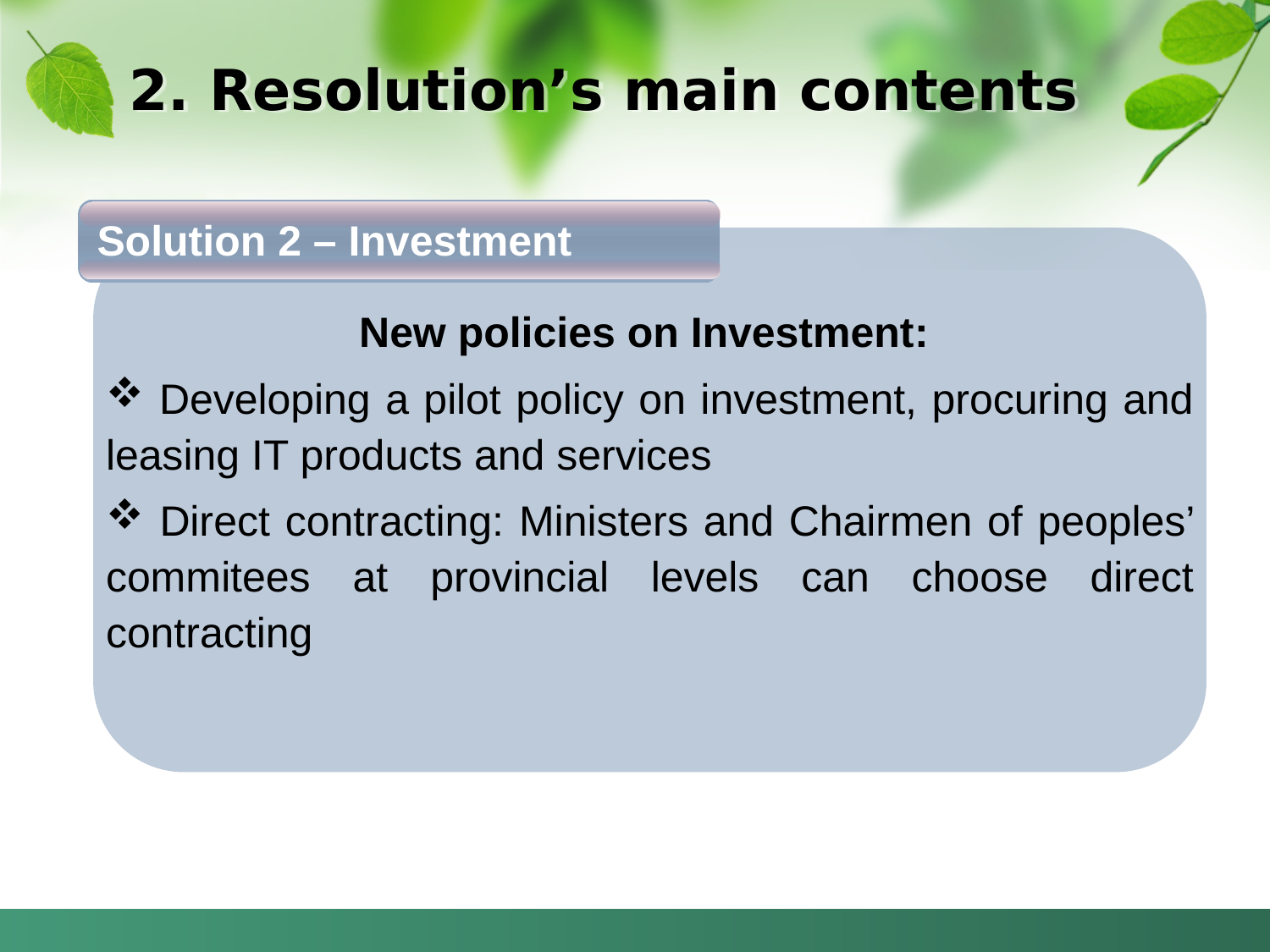

# 2. Resolution’s main contents

Solution 2 – Investment

New policies on Investment:
 Developing a pilot policy on investment, procuring and leasing IT products and services
 Direct contracting: Ministers and Chairmen of peoples’ commitees at provincial levels can choose direct contracting